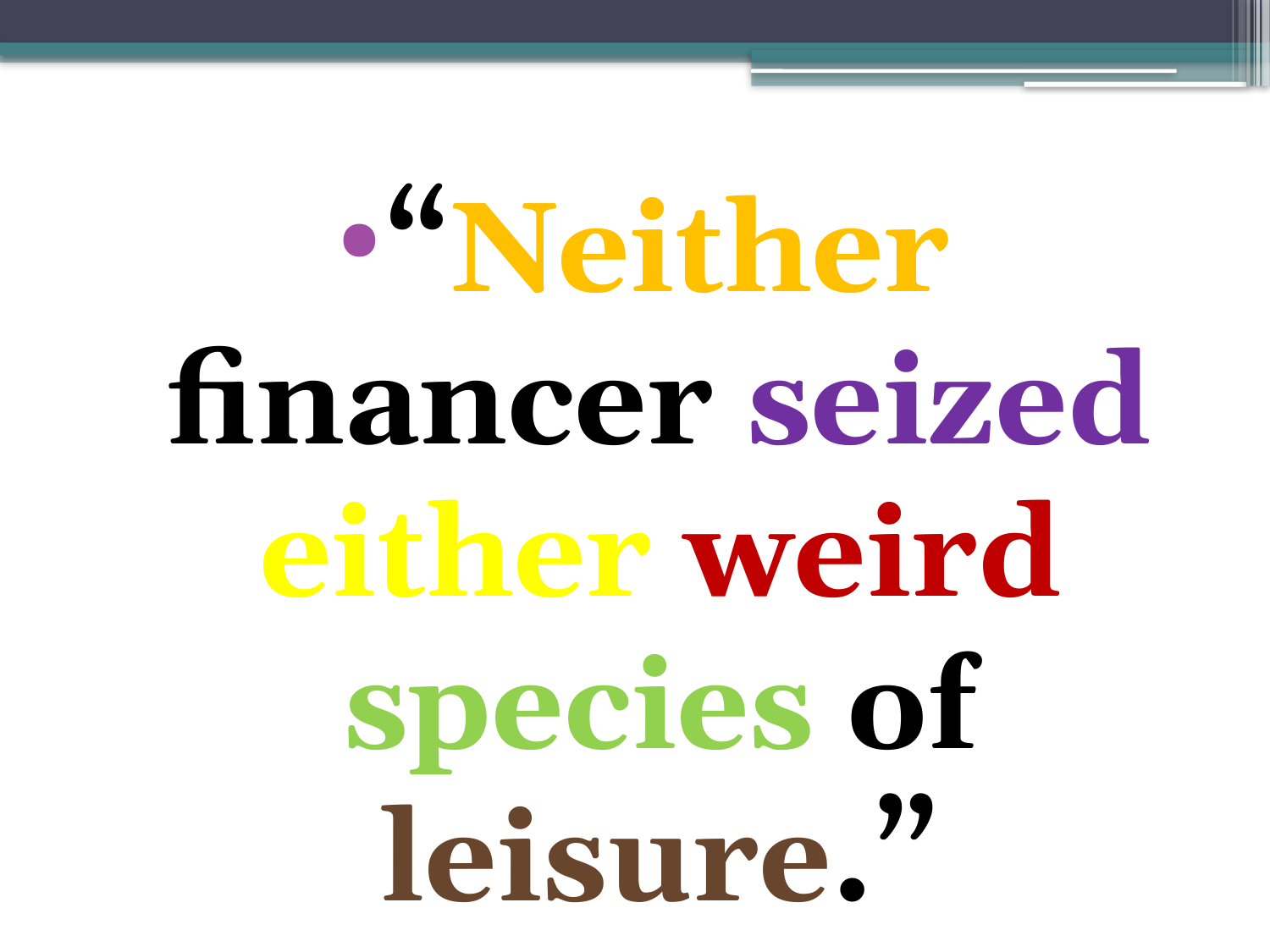

#
“Neither financer seized either weird species of leisure.”